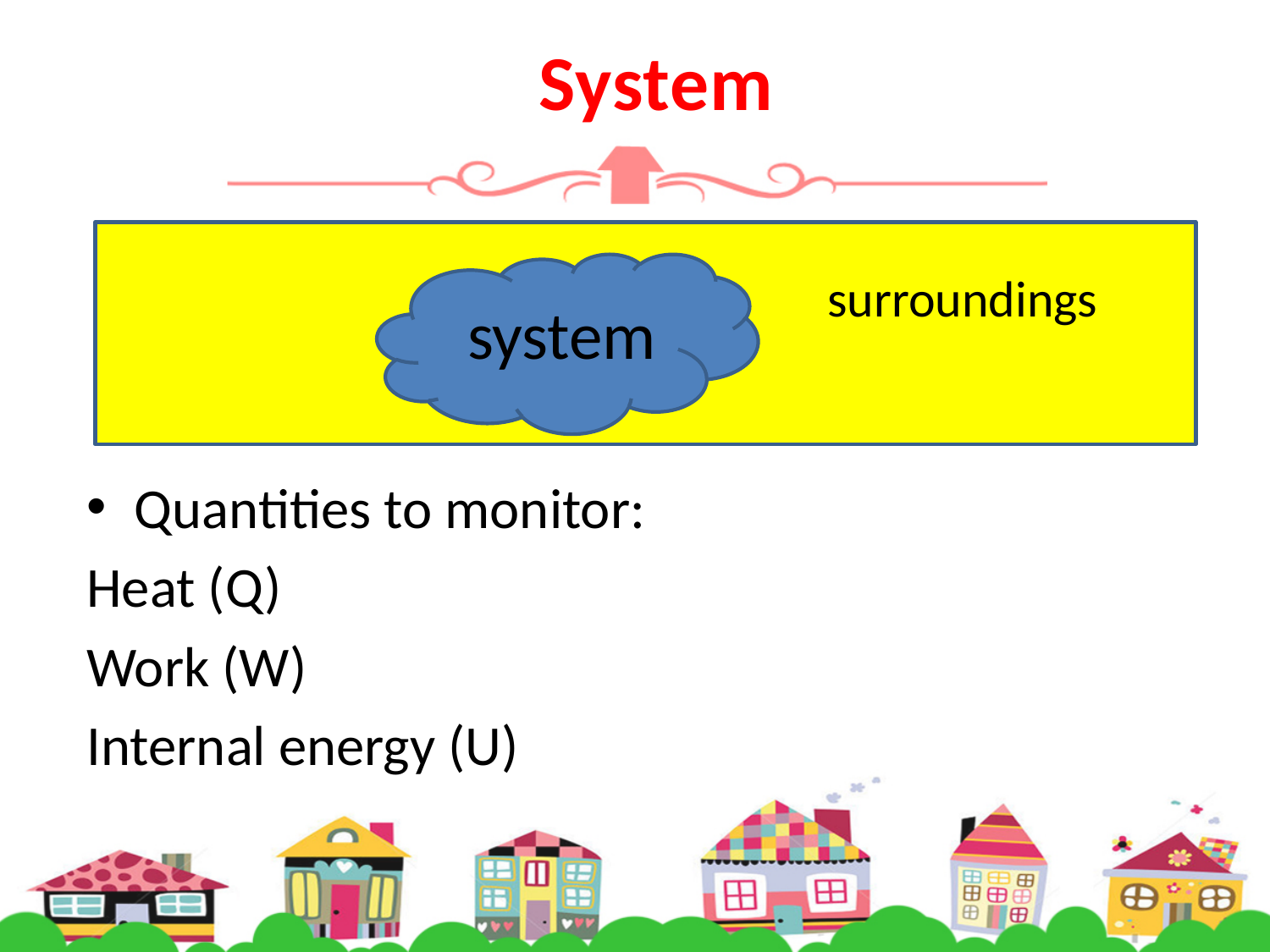

# System

surroundings
system
Quantities to monitor:
Heat (Q)
Work (W)
Internal energy (U)